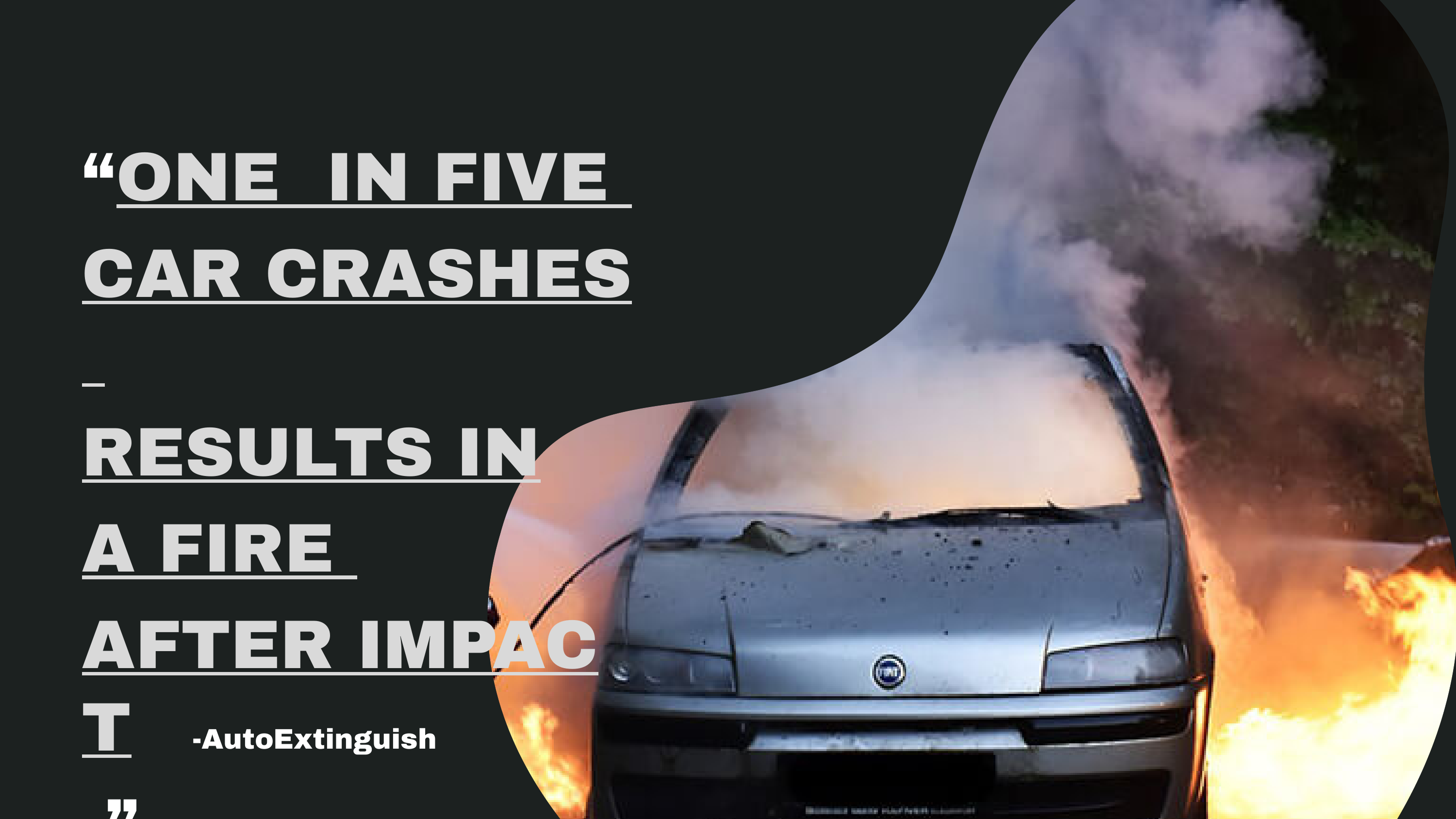

“ONE  IN FIVE
CAR CRASHES
RESULTS IN
A FIRE
AFTER IMPACT.”
-AutoExtinguish